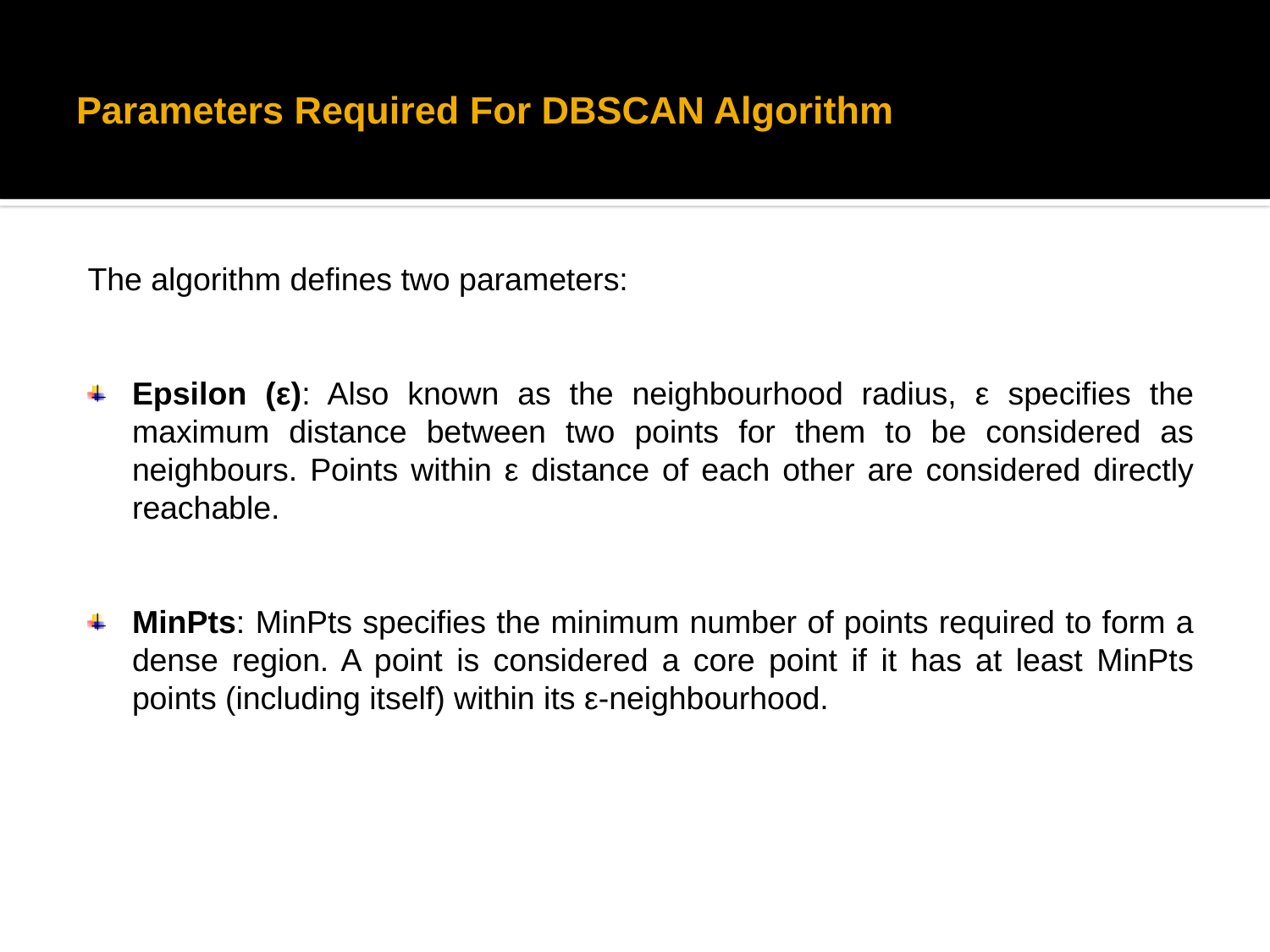

# Parameters Required For DBSCAN Algorithm
The algorithm defines two parameters:

Epsilon (ε): Also known as the neighbourhood radius, ε specifies the maximum distance between two points for them to be considered as neighbours. Points within ε distance of each other are considered directly reachable.

MinPts: MinPts specifies the minimum number of points required to form a dense region. A point is considered a core point if it has at least MinPts points (including itself) within its ε-neighbourhood.